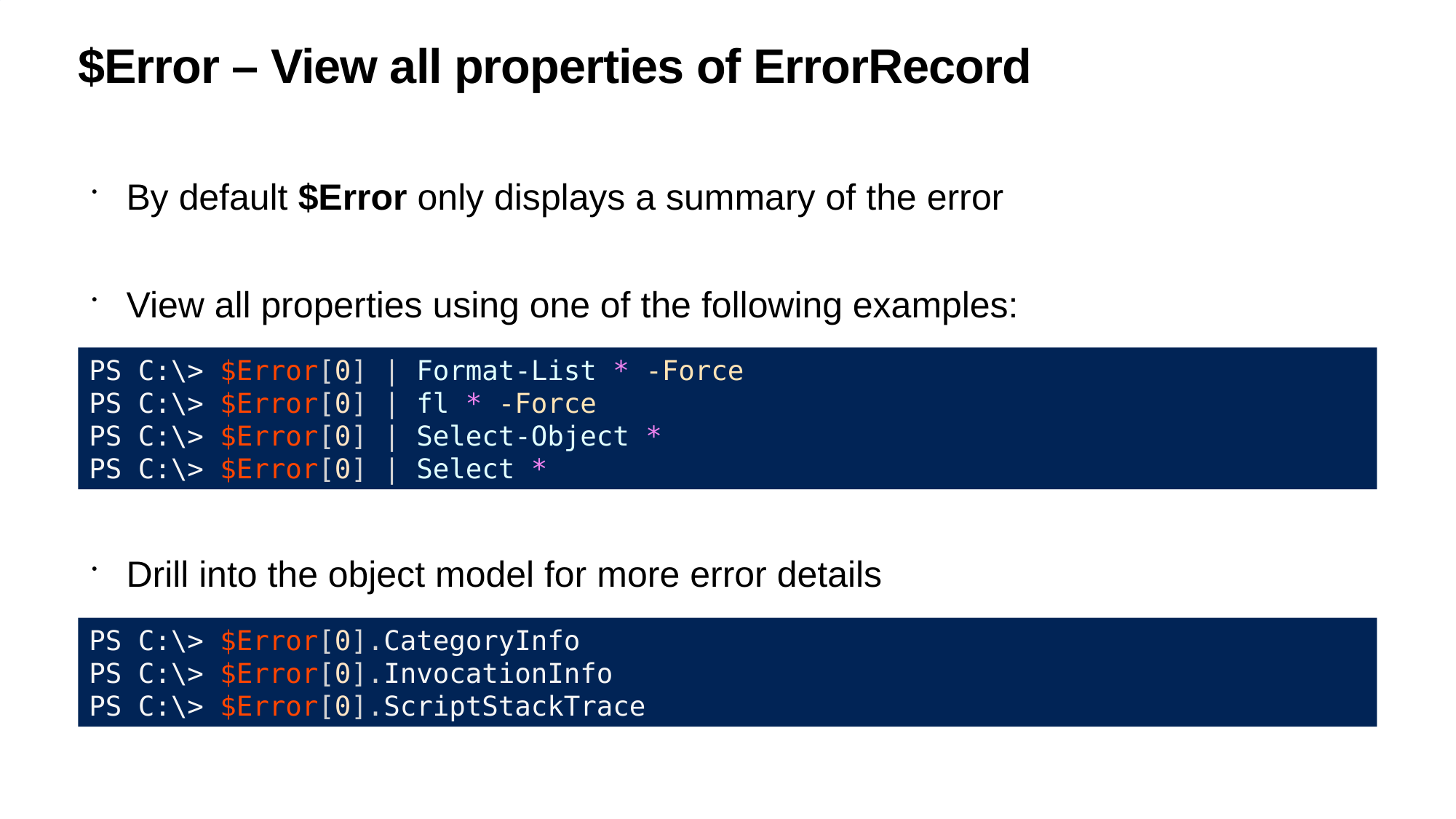

# $Error – View all properties of ErrorRecord
By default $Error only displays a summary of the error

View all properties using one of the following examples:

Drill into the object model for more error details

PS C:\> $Error[0] | Format-List * -Force
PS C:\> $Error[0] | fl * -Force
PS C:\> $Error[0] | Select-Object *
PS C:\> $Error[0] | Select *
PS C:\> $Error[0].CategoryInfo
PS C:\> $Error[0].InvocationInfo
PS C:\> $Error[0].ScriptStackTrace